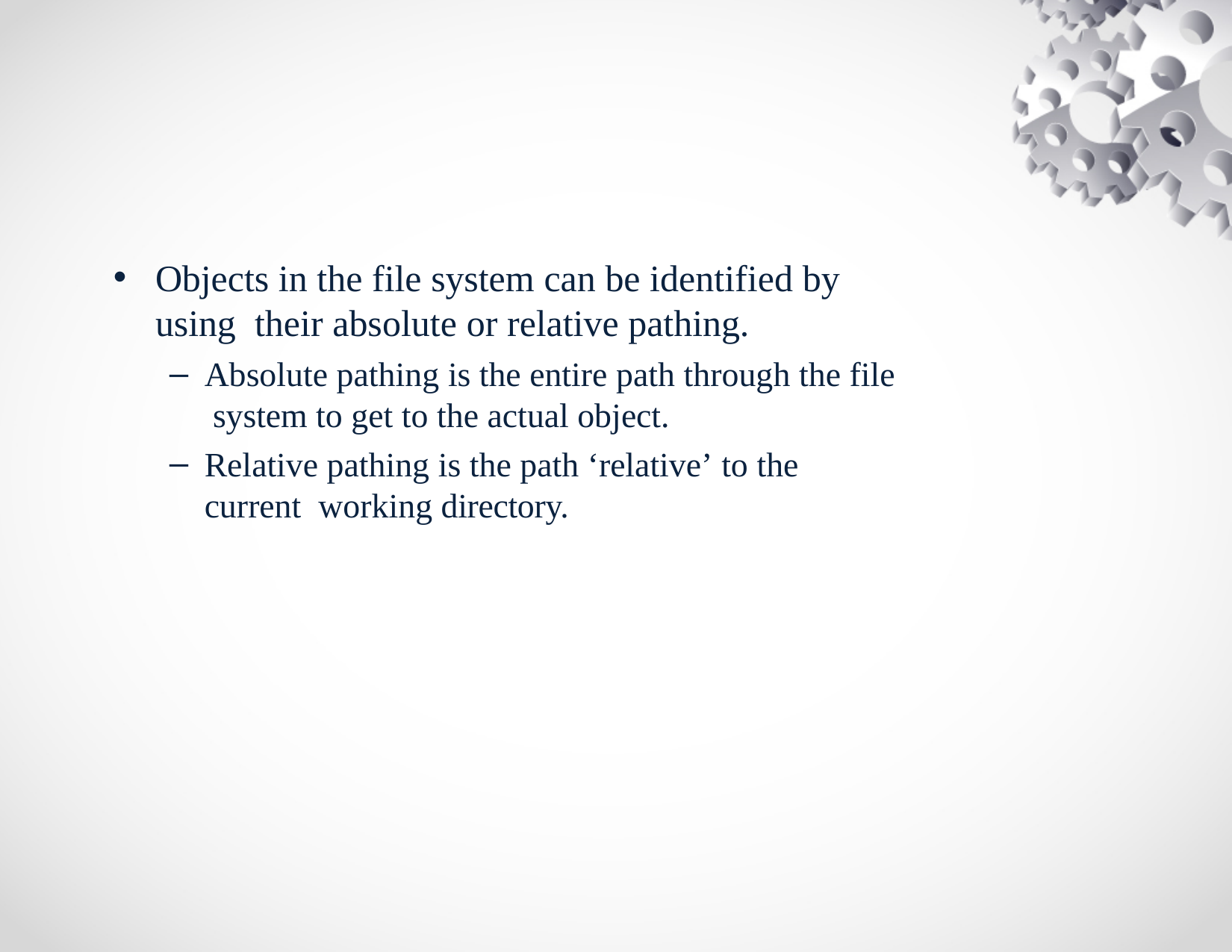

Objects in the file system can be identified by using  their absolute or relative pathing.
Absolute pathing is the entire path through the file  system to get to the actual object.
Relative pathing is the path ‘relative’ to the current  working directory.